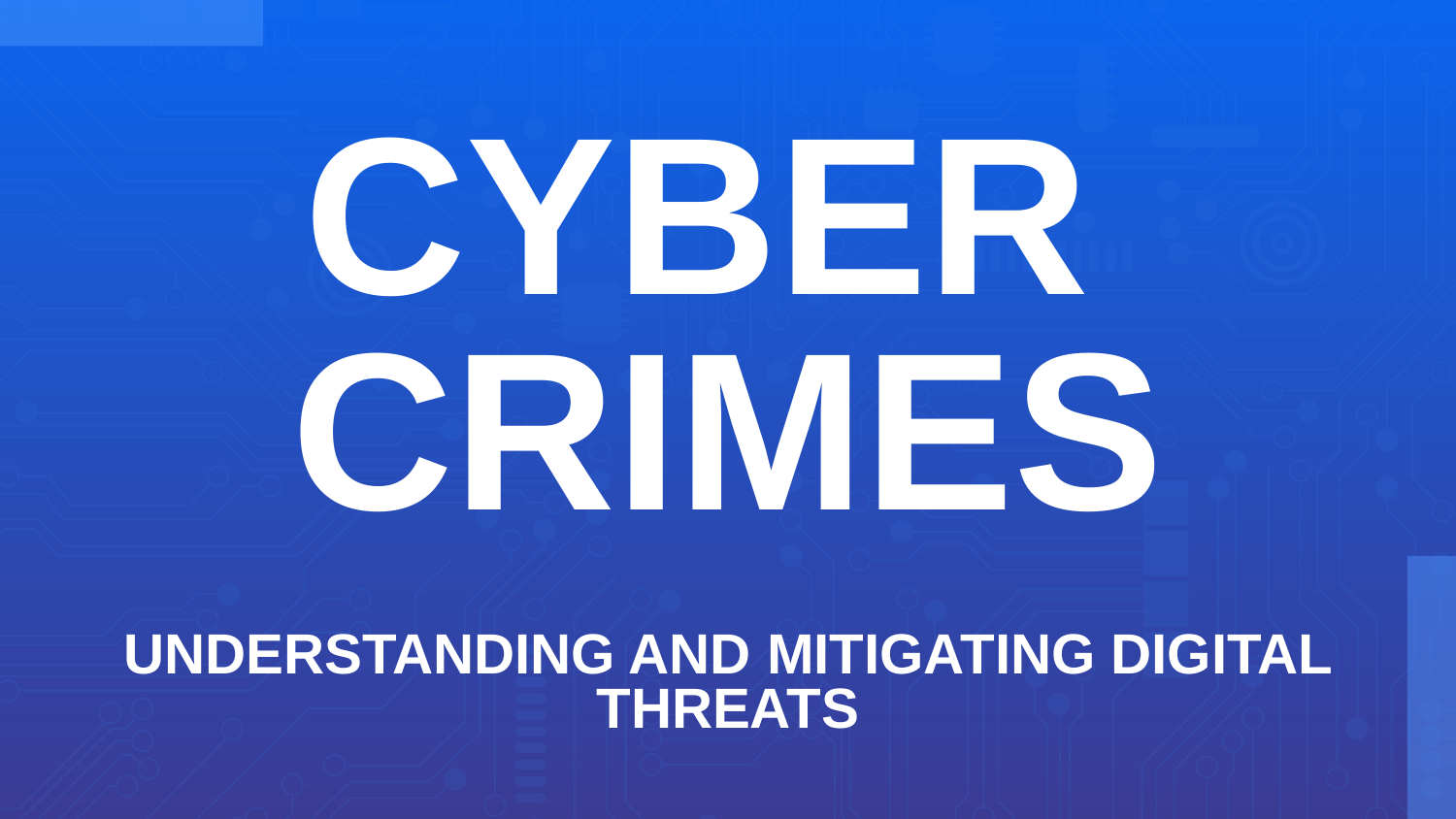

# CYBER CRIMES UNDERSTANDING AND MITIGATING DIGITAL THREATS